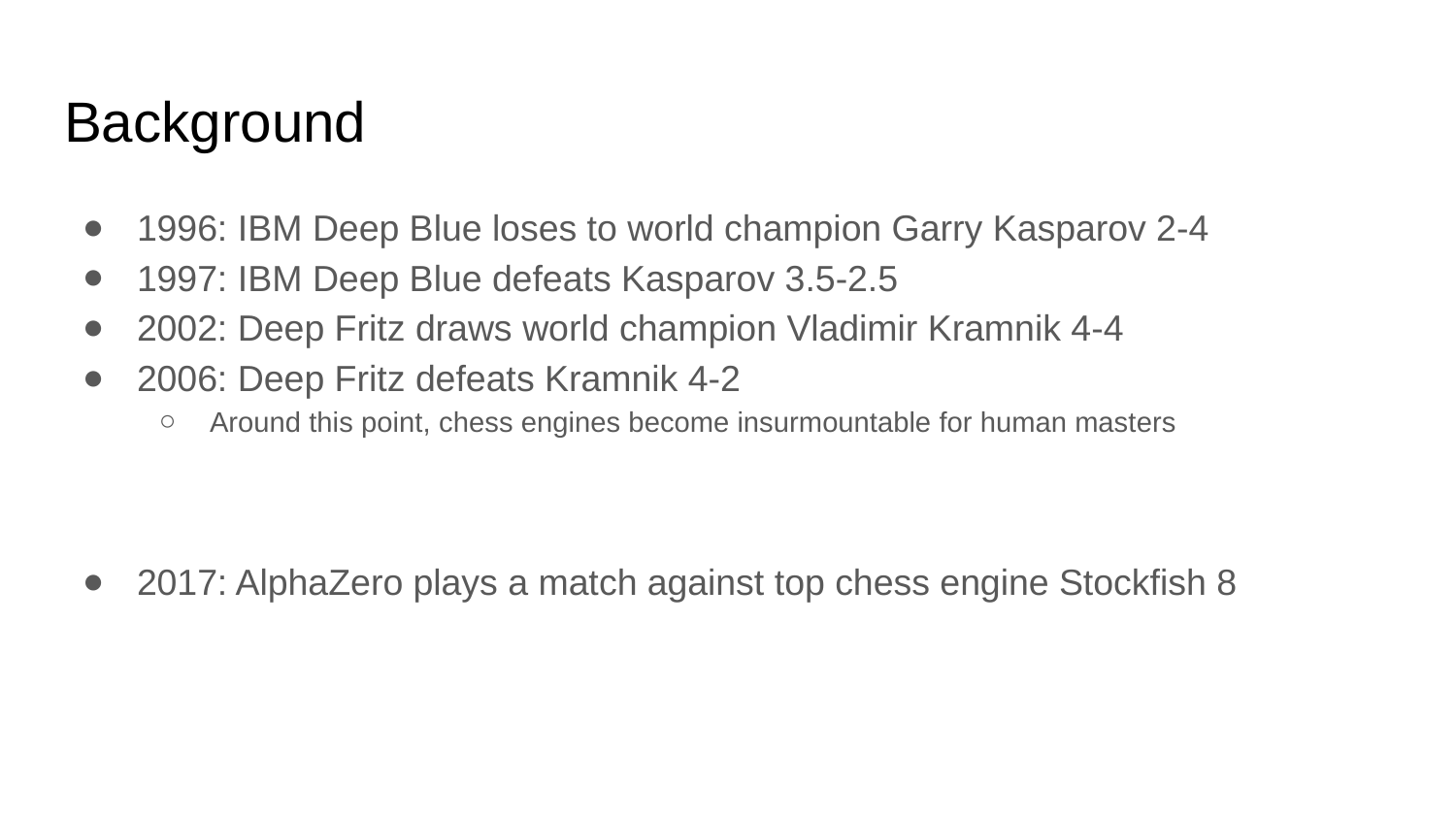

# Background
1996: IBM Deep Blue loses to world champion Garry Kasparov 2-4
1997: IBM Deep Blue defeats Kasparov 3.5-2.5
2002: Deep Fritz draws world champion Vladimir Kramnik 4-4
2006: Deep Fritz defeats Kramnik 4-2
Around this point, chess engines become insurmountable for human masters

2017: AlphaZero plays a match against top chess engine Stockfish 8